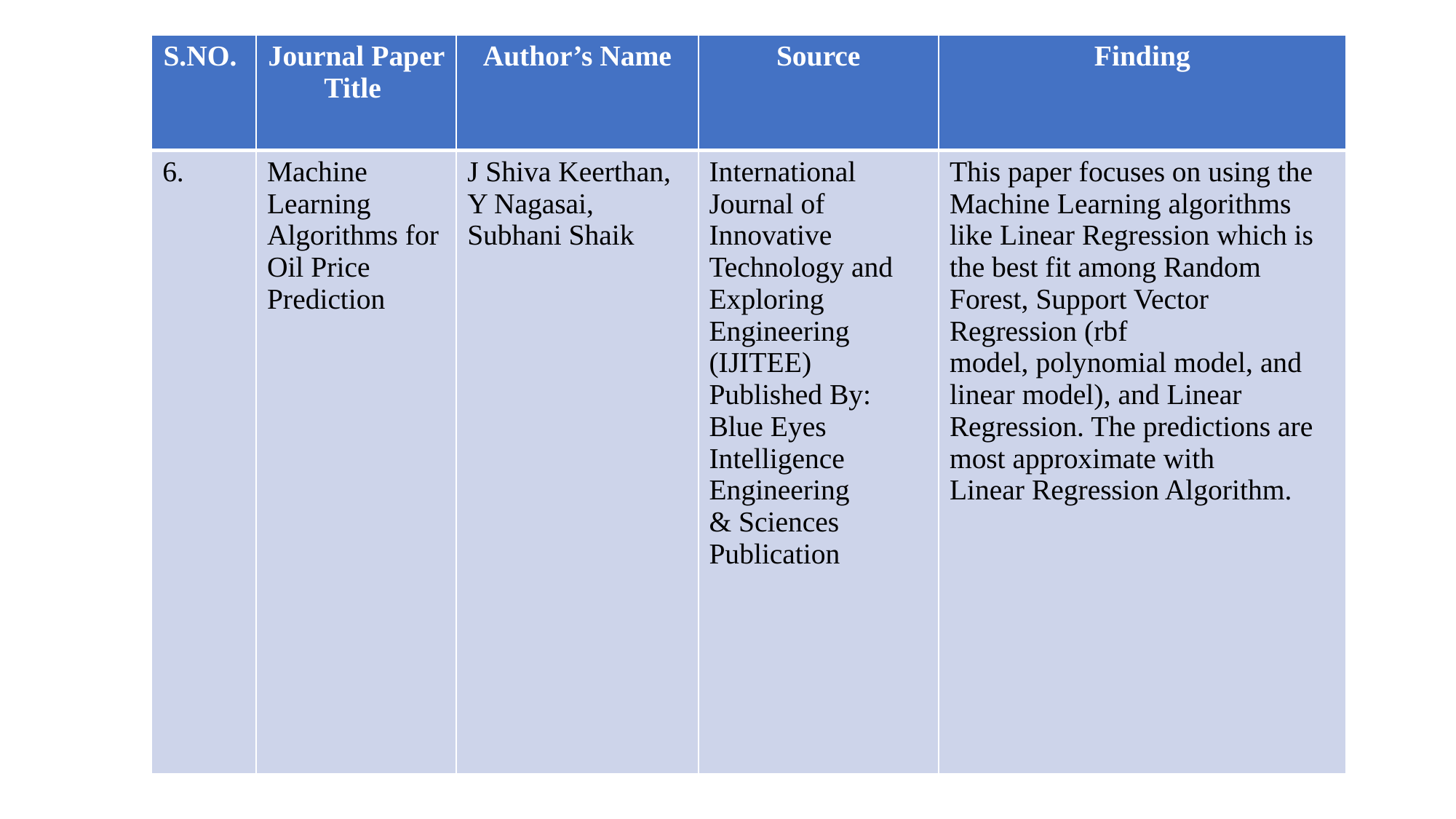

| S.NO. | Journal Paper Title | Author’s Name | Source | Finding |
| --- | --- | --- | --- | --- |
| 6. | Machine Learning Algorithms for Oil Price Prediction | J Shiva Keerthan, Y Nagasai, Subhani Shaik | International Journal of Innovative Technology and Exploring Engineering (IJITEE) Published By: Blue Eyes Intelligence Engineering & Sciences Publication | This paper focuses on using the Machine Learning algorithms like Linear Regression which is the best fit among Random Forest, Support Vector Regression (rbf model, polynomial model, and linear model), and Linear Regression. The predictions are most approximate with Linear Regression Algorithm. |